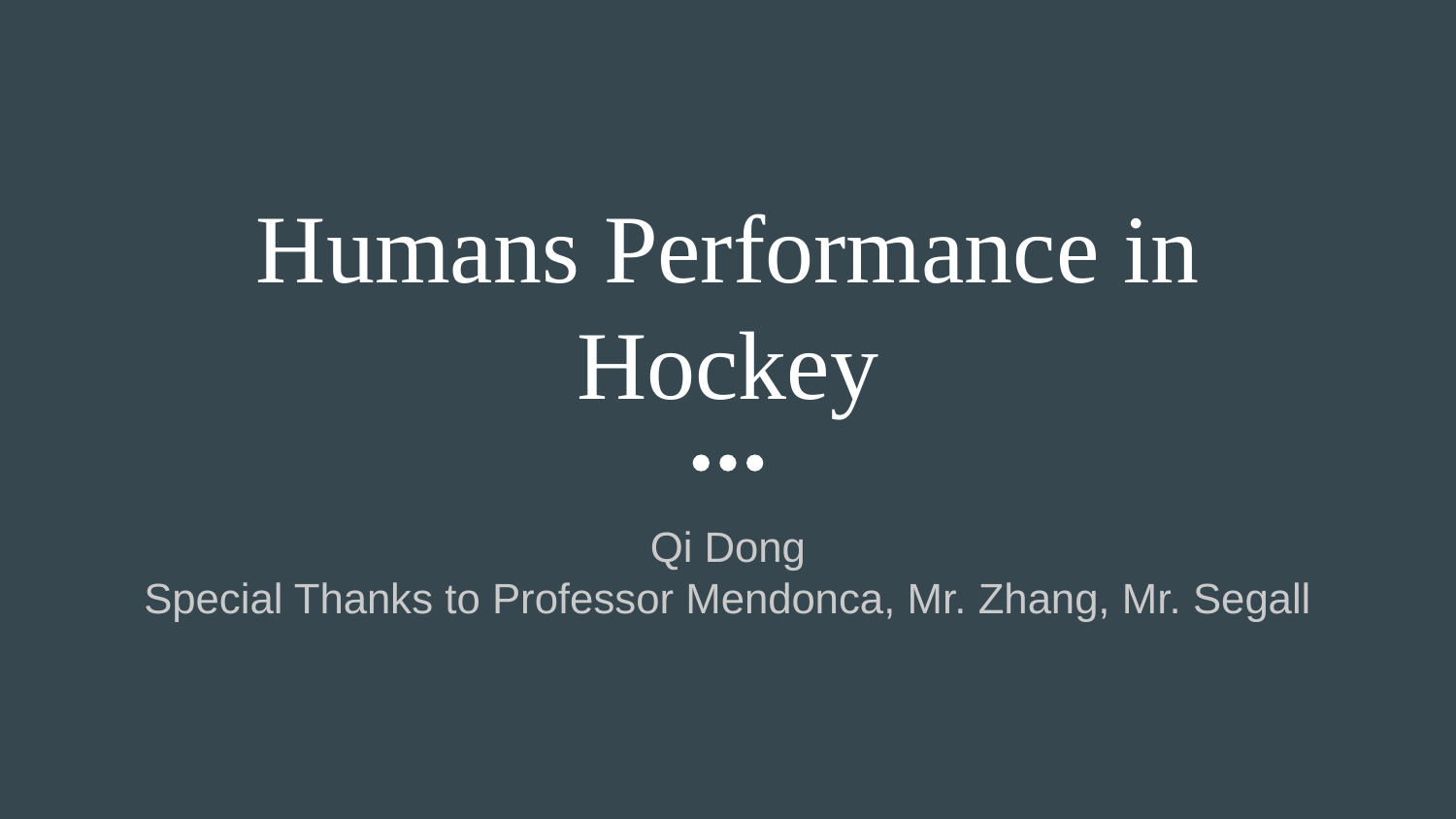

# Humans Performance in Hockey
Qi Dong
Special Thanks to Professor Mendonca, Mr. Zhang, Mr. Segall